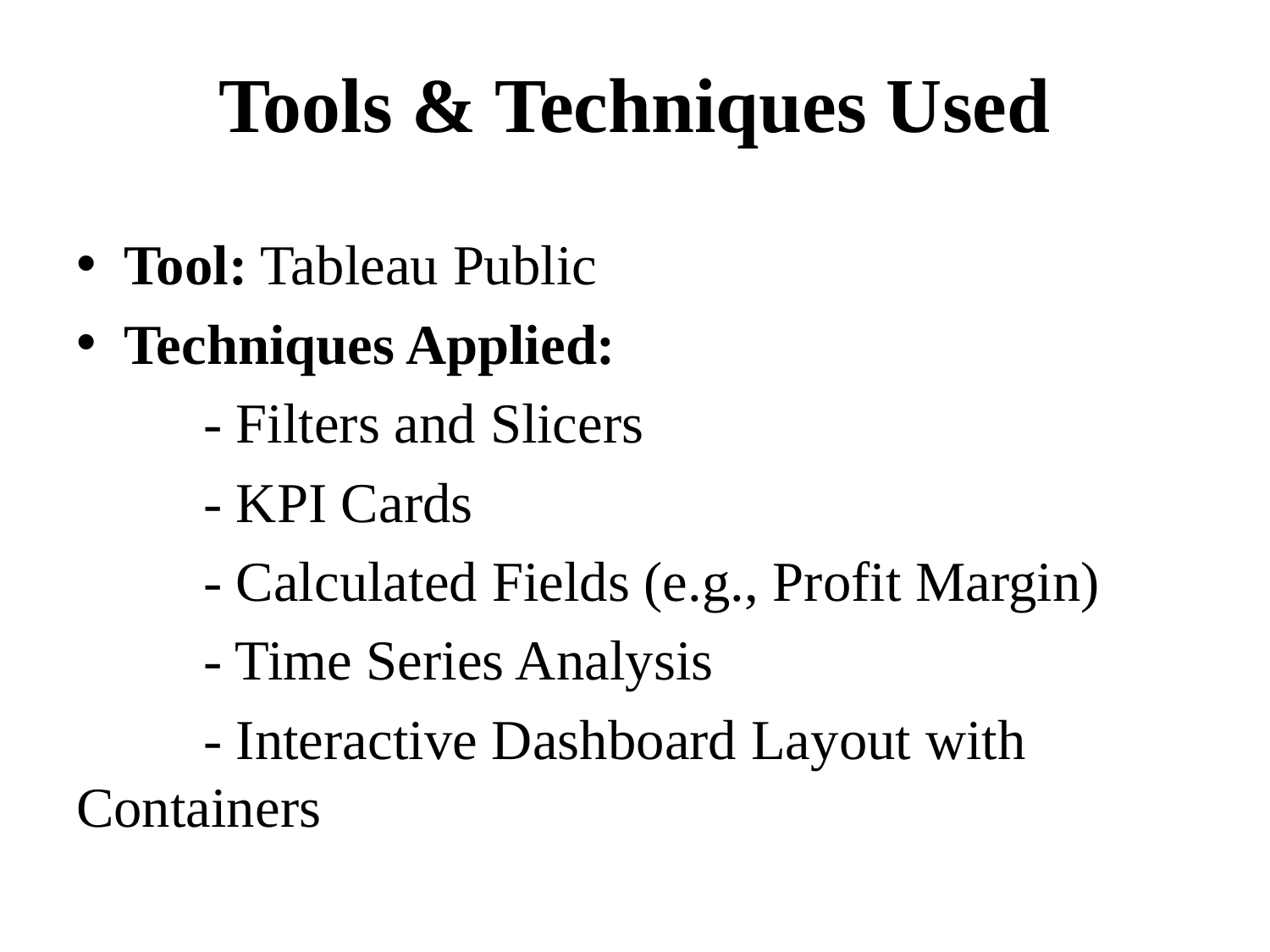

# Tools & Techniques Used
Tool: Tableau Public
Techniques Applied:
	- Filters and Slicers
	- KPI Cards
	- Calculated Fields (e.g., Profit Margin)
	- Time Series Analysis
	- Interactive Dashboard Layout with 	Containers